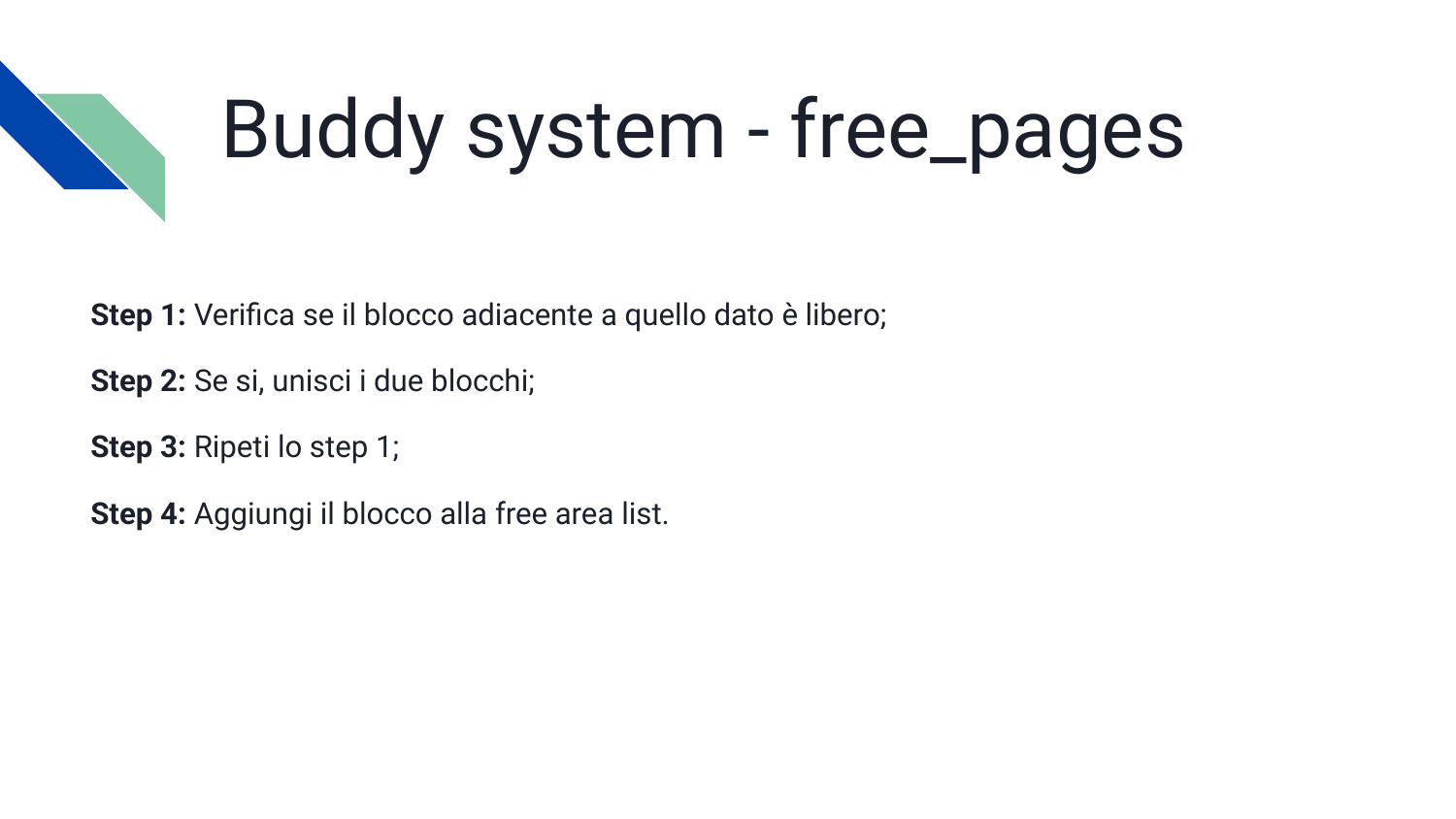

#
Buddy system - free_pages

Step 1: Verifica se il blocco adiacente a quello dato è libero;
Step 2: Se si, unisci i due blocchi;
Step 3: Ripeti lo step 1;
Step 4: Aggiungi il blocco alla free area list.